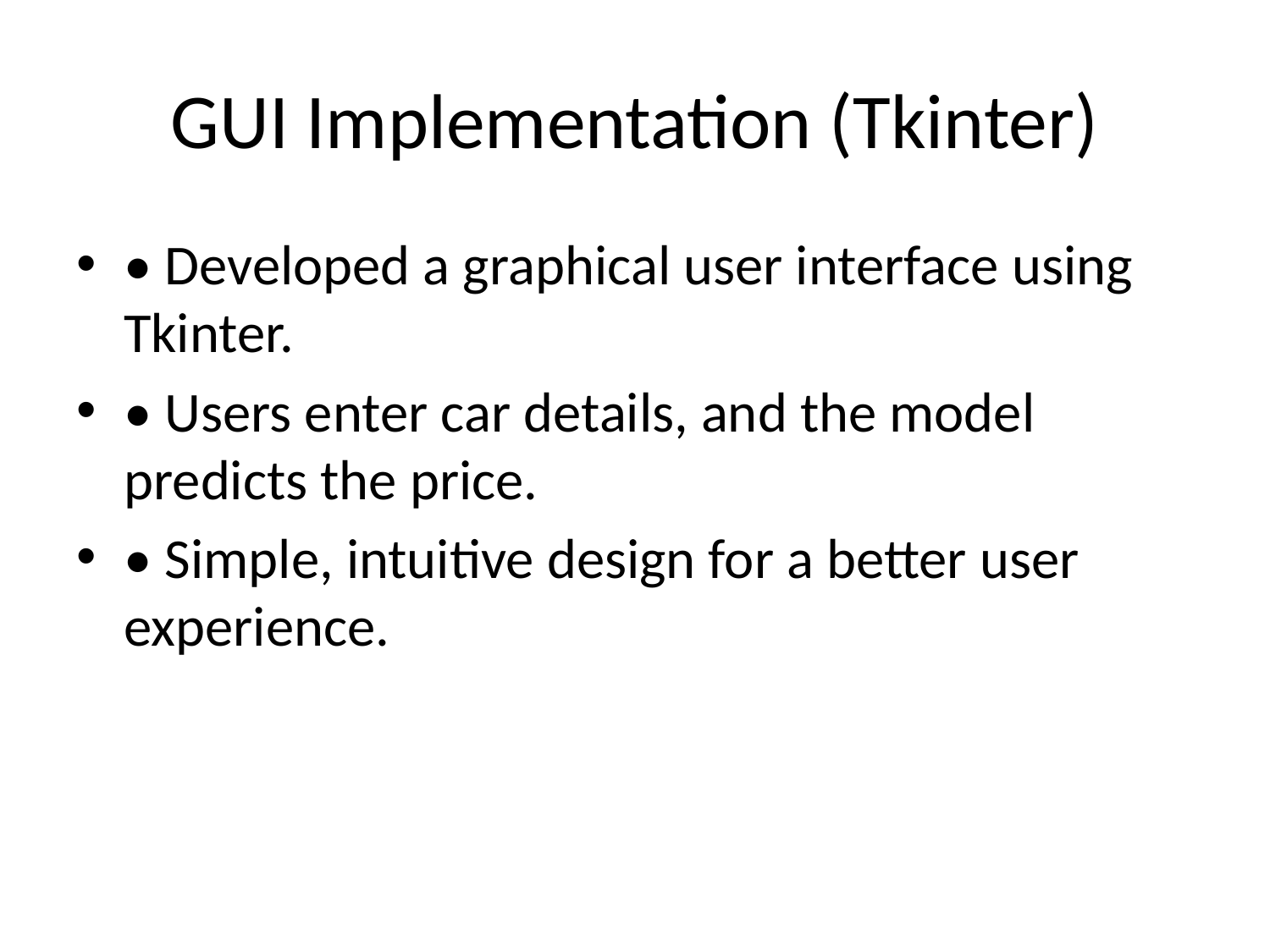

# GUI Implementation (Tkinter)
• Developed a graphical user interface using Tkinter.
• Users enter car details, and the model predicts the price.
• Simple, intuitive design for a better user experience.